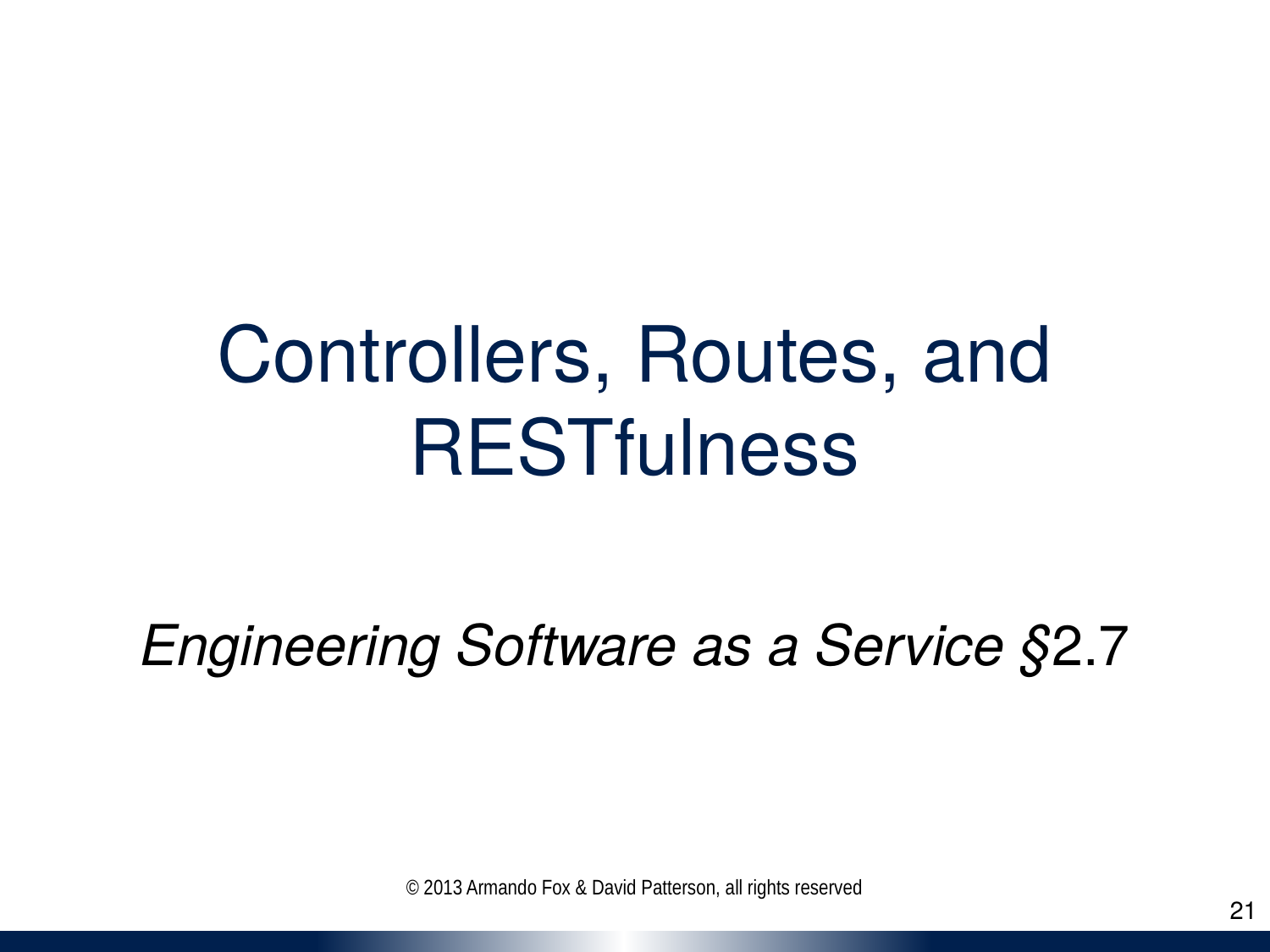

# Controllers, Routes, and RESTfulness
Engineering Software as a Service §2.7
© 2013 Armando Fox & David Patterson, all rights reserved
21